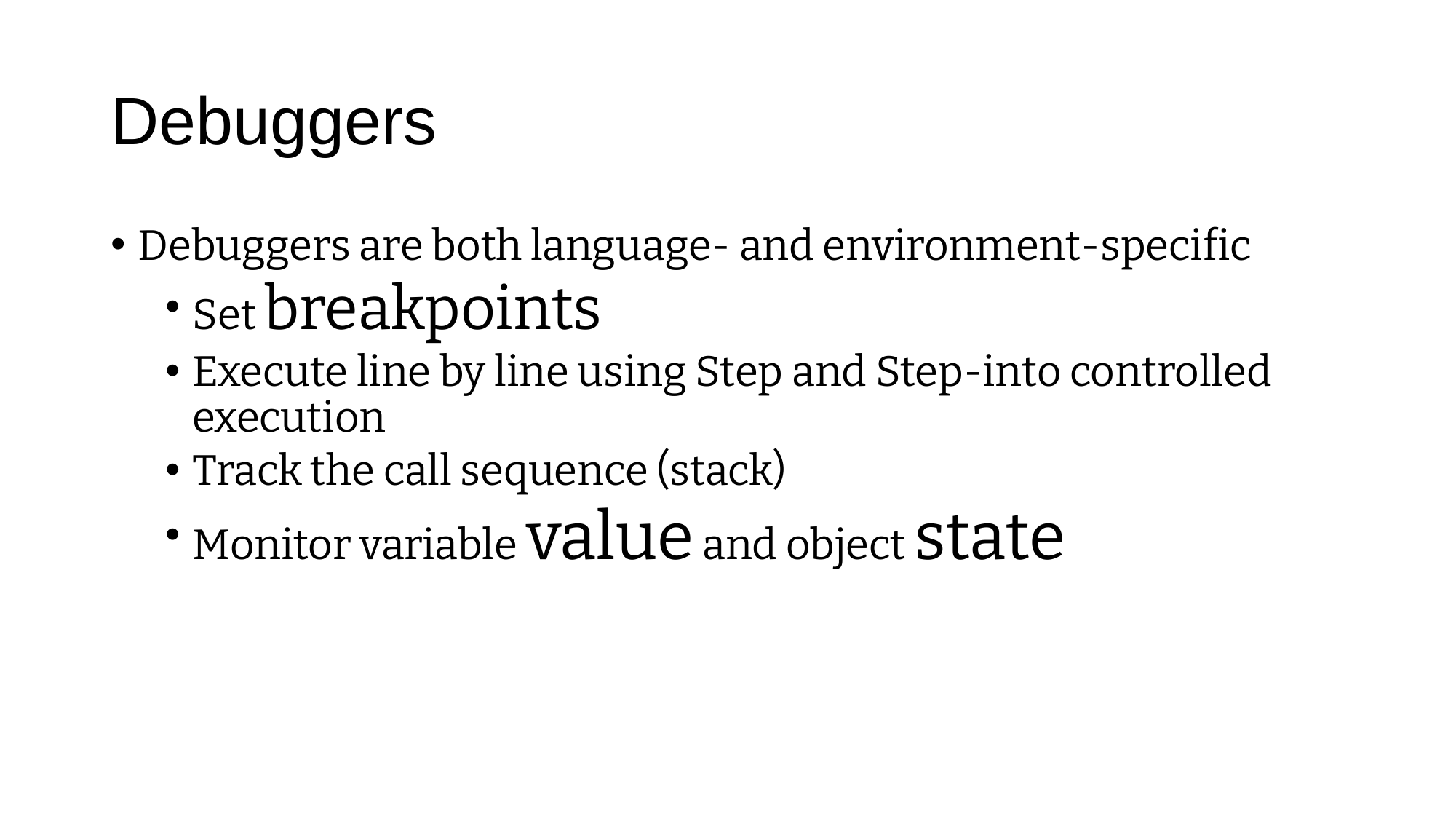

# Debuggers
Debuggers are both language- and environment-specific
Set breakpoints
Execute line by line using Step and Step-into controlled execution
Track the call sequence (stack)
Monitor variable value and object state